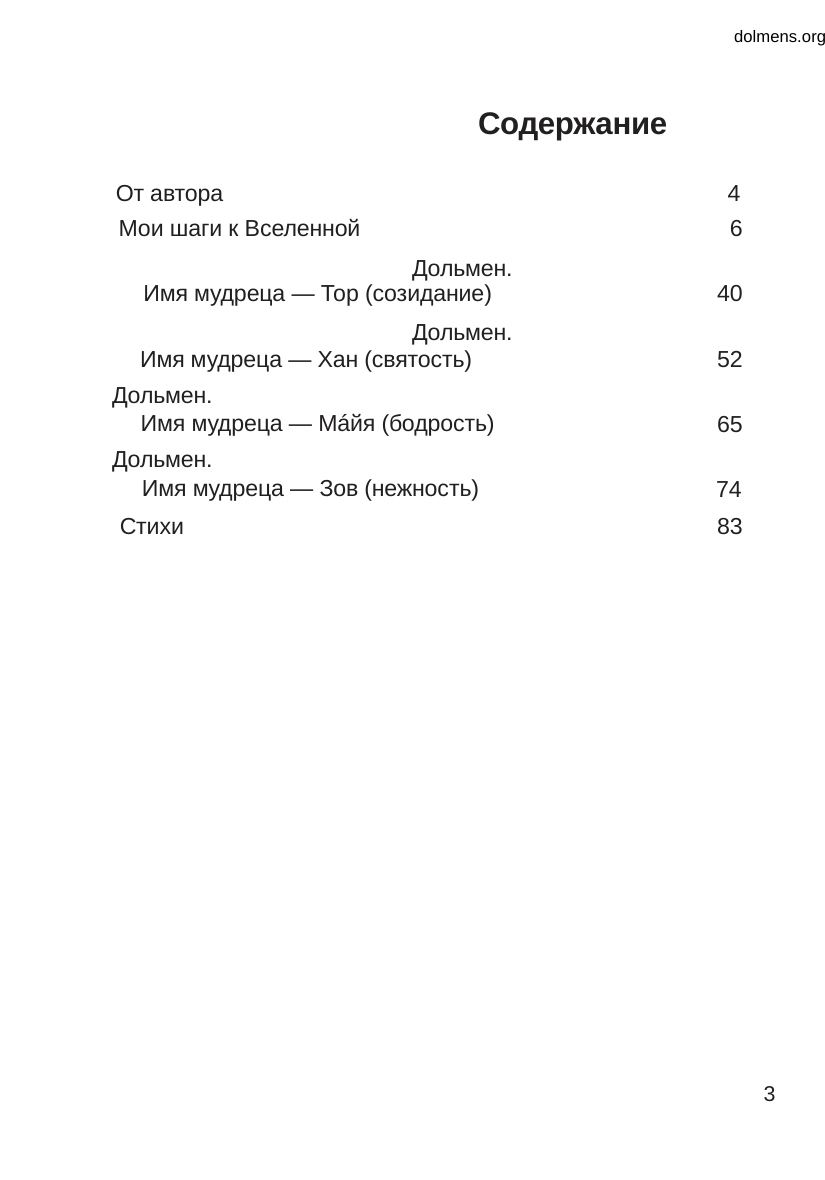

dolmens.org

Содержание

От автора

4

Мои шаги к Вселенной

6

Дольмен.

Имя мудреца — Тор (созидание)

40

Дольмен.

Имя мудреца — Хан (святость)

52

Дольмен.

Имя мудреца — Мáйя (бодрость)

65

Дольмен.

Имя мудреца — Зов (нежность)

74

Стихи

83

3